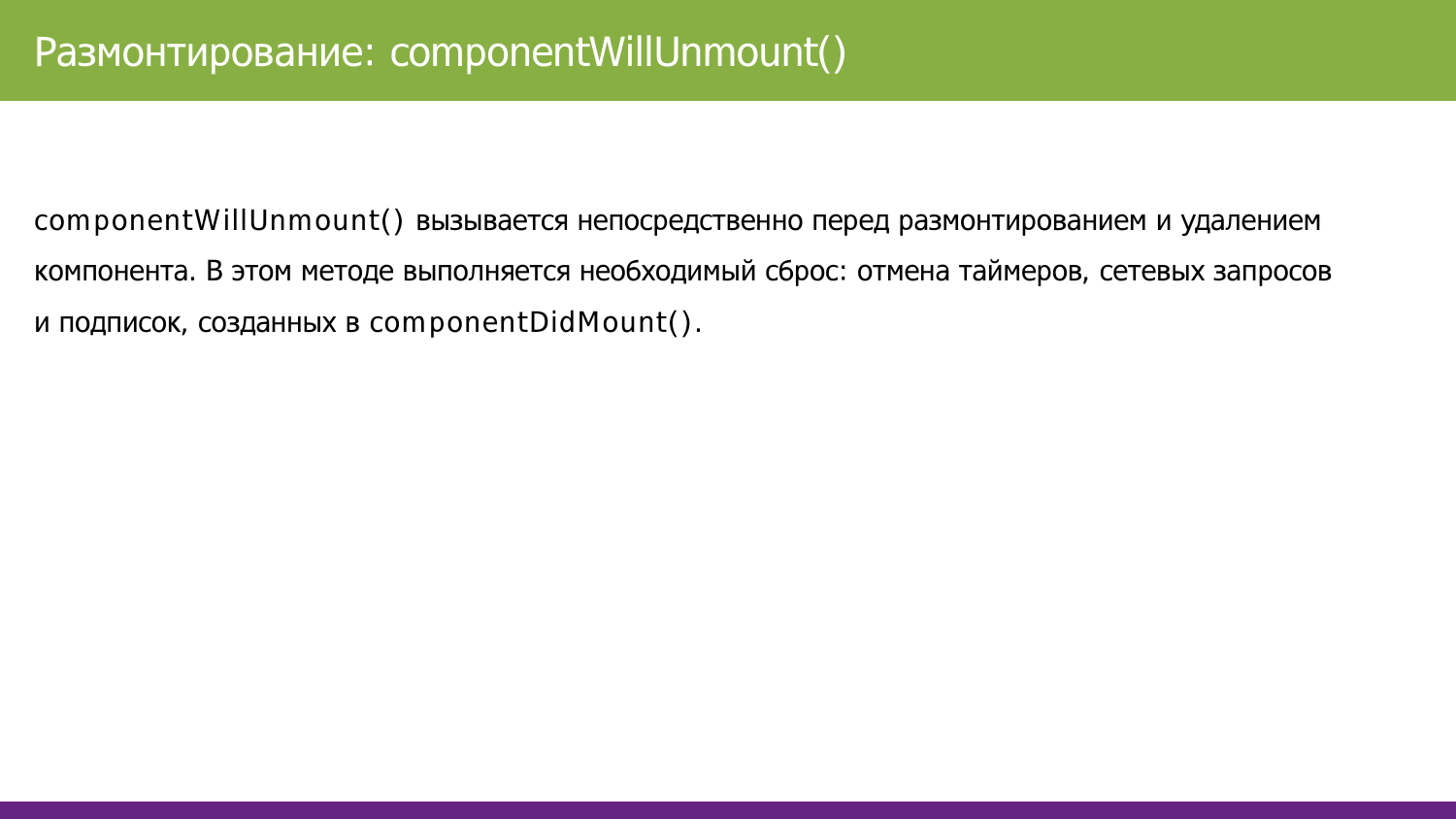

Размонтирование: componentWillUnmount()

componentWillUnmount() вызывается непосредственно перед размонтированием и удалением компонента. В этом методе выполняется необходимый сброс: отмена таймеров, сетевых запросов и подписок, созданных в componentDidMount().